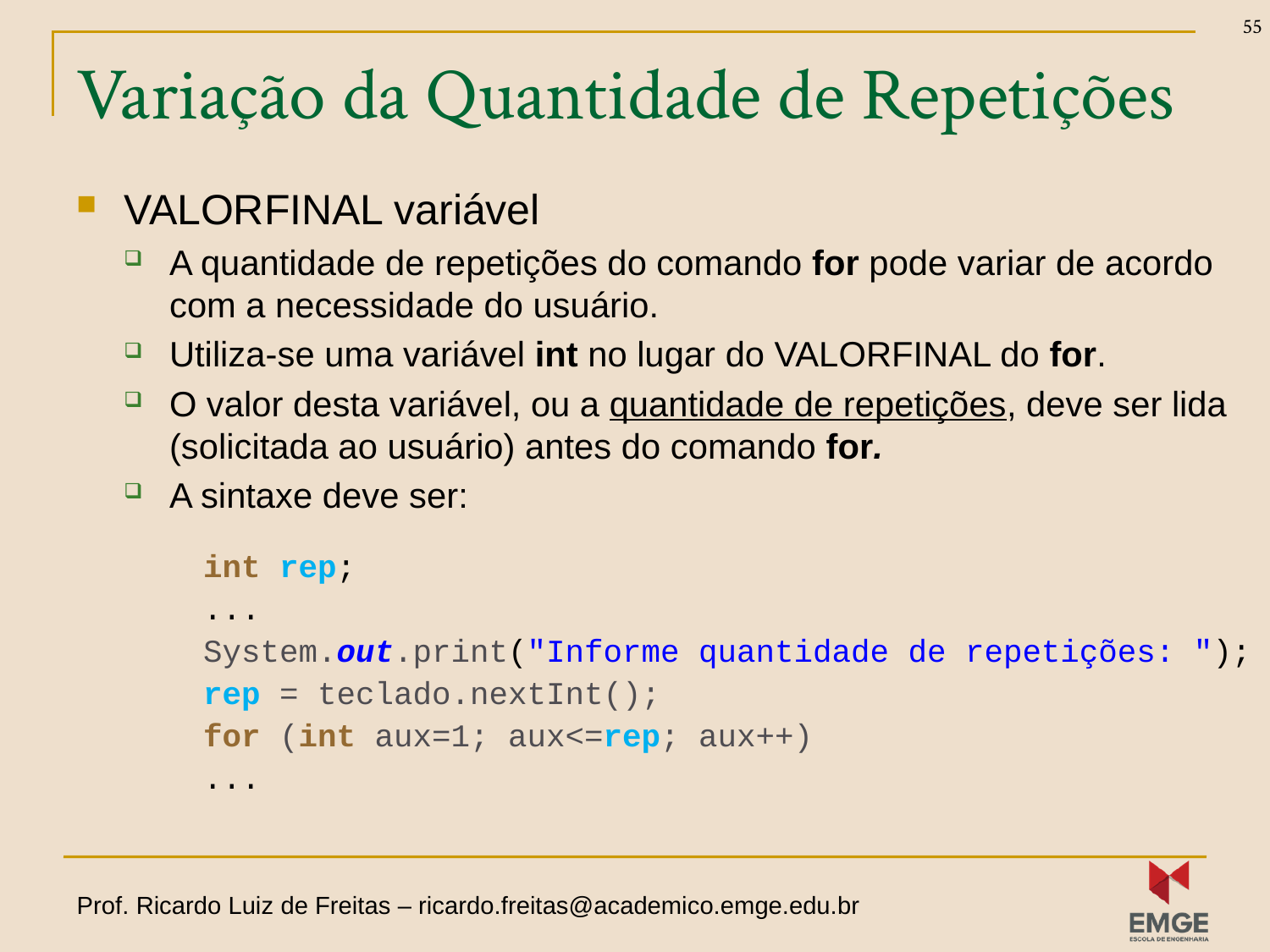

55
# Variação da Quantidade de Repetições
VALORFINAL variável
A quantidade de repetições do comando for pode variar de acordo com a necessidade do usuário.
Utiliza-se uma variável int no lugar do VALORFINAL do for.
O valor desta variável, ou a quantidade de repetições, deve ser lida (solicitada ao usuário) antes do comando for.
A sintaxe deve ser:

	int rep;
	...
	System.out.print("Informe quantidade de repetições: ");
	rep = teclado.nextInt();
	for (int aux=1; aux<=rep; aux++)
	...